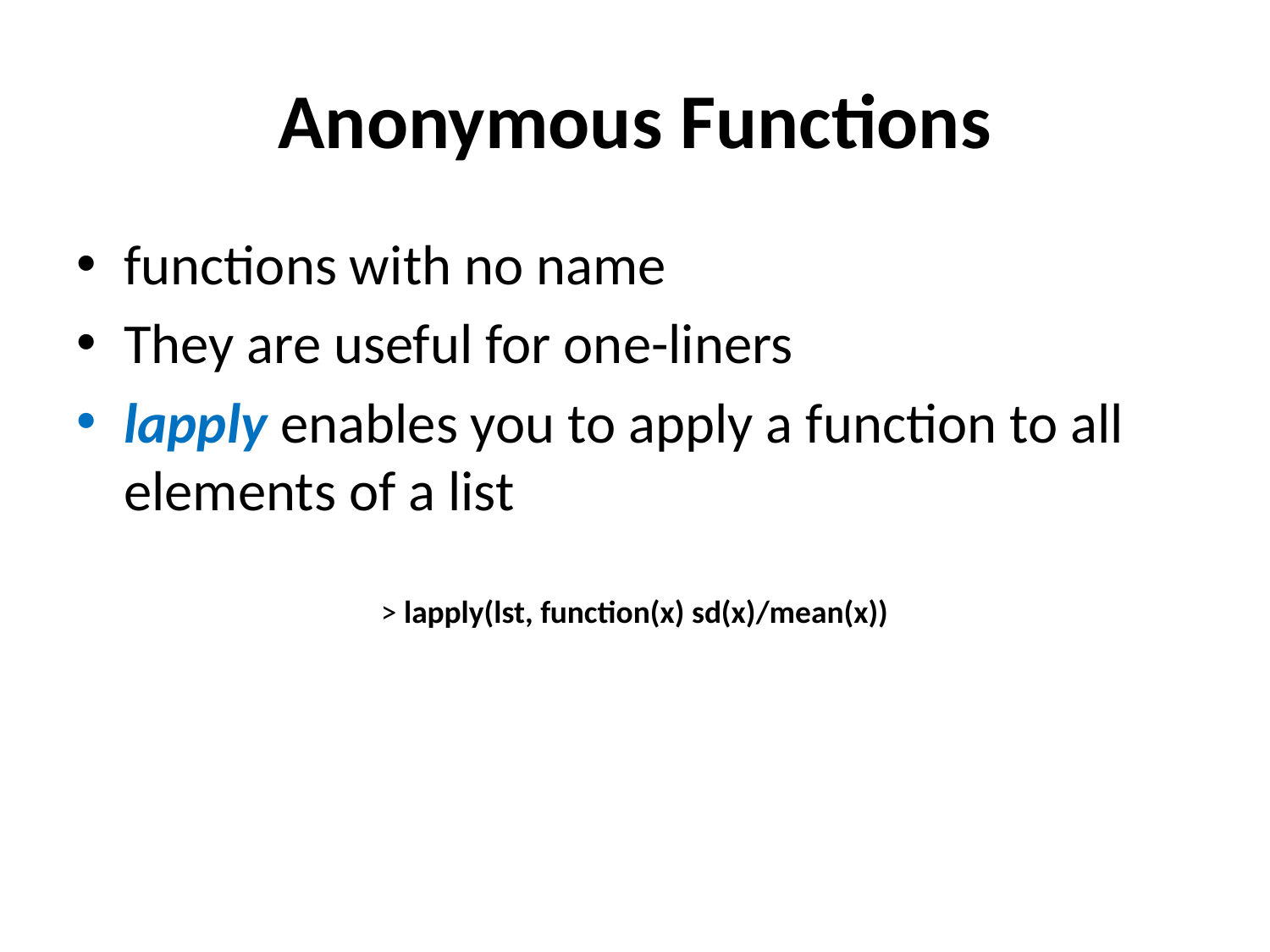

# Anonymous Functions
functions with no name
They are useful for one-liners
lapply enables you to apply a function to all elements of a list
> lapply(lst, function(x) sd(x)/mean(x))